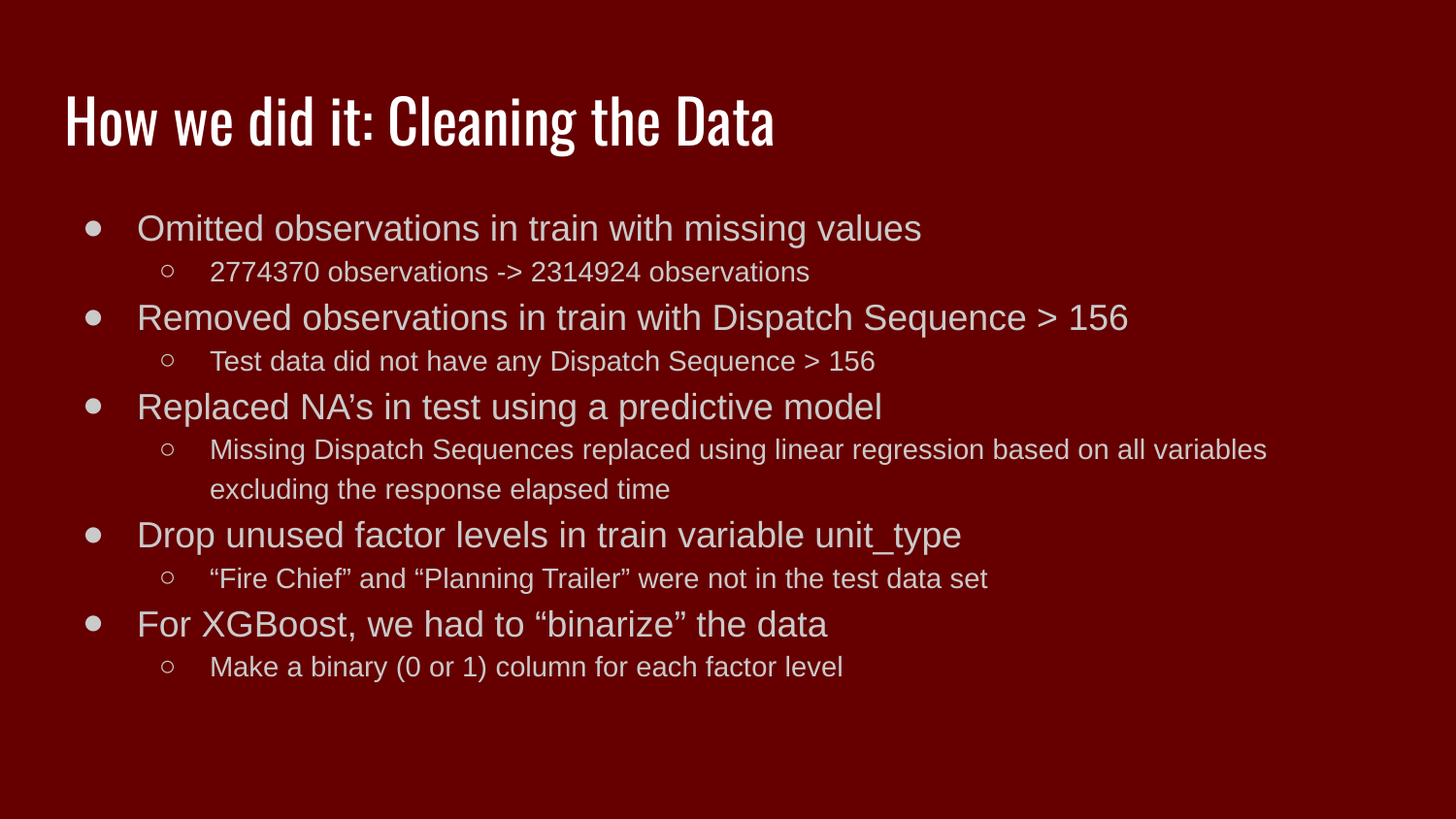

# How we did it: Cleaning the Data
Omitted observations in train with missing values
2774370 observations -> 2314924 observations
Removed observations in train with Dispatch Sequence > 156
Test data did not have any Dispatch Sequence > 156
Replaced NA’s in test using a predictive model
Missing Dispatch Sequences replaced using linear regression based on all variables excluding the response elapsed time
Drop unused factor levels in train variable unit_type
“Fire Chief” and “Planning Trailer” were not in the test data set
For XGBoost, we had to “binarize” the data
Make a binary (0 or 1) column for each factor level